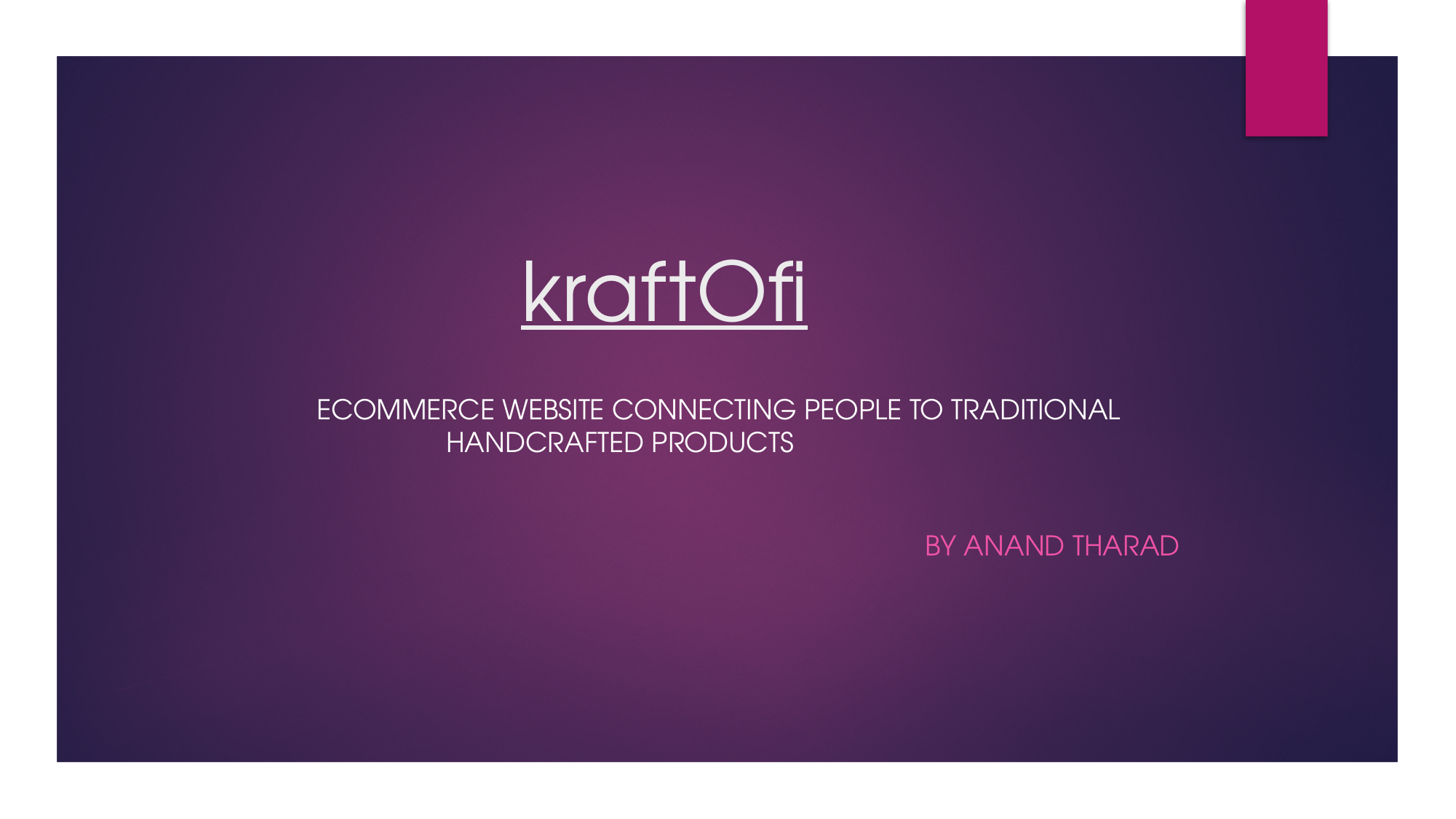

# kraftOfi
	Ecommerce website connecting people to traditional handcrafted products
By anand tharad